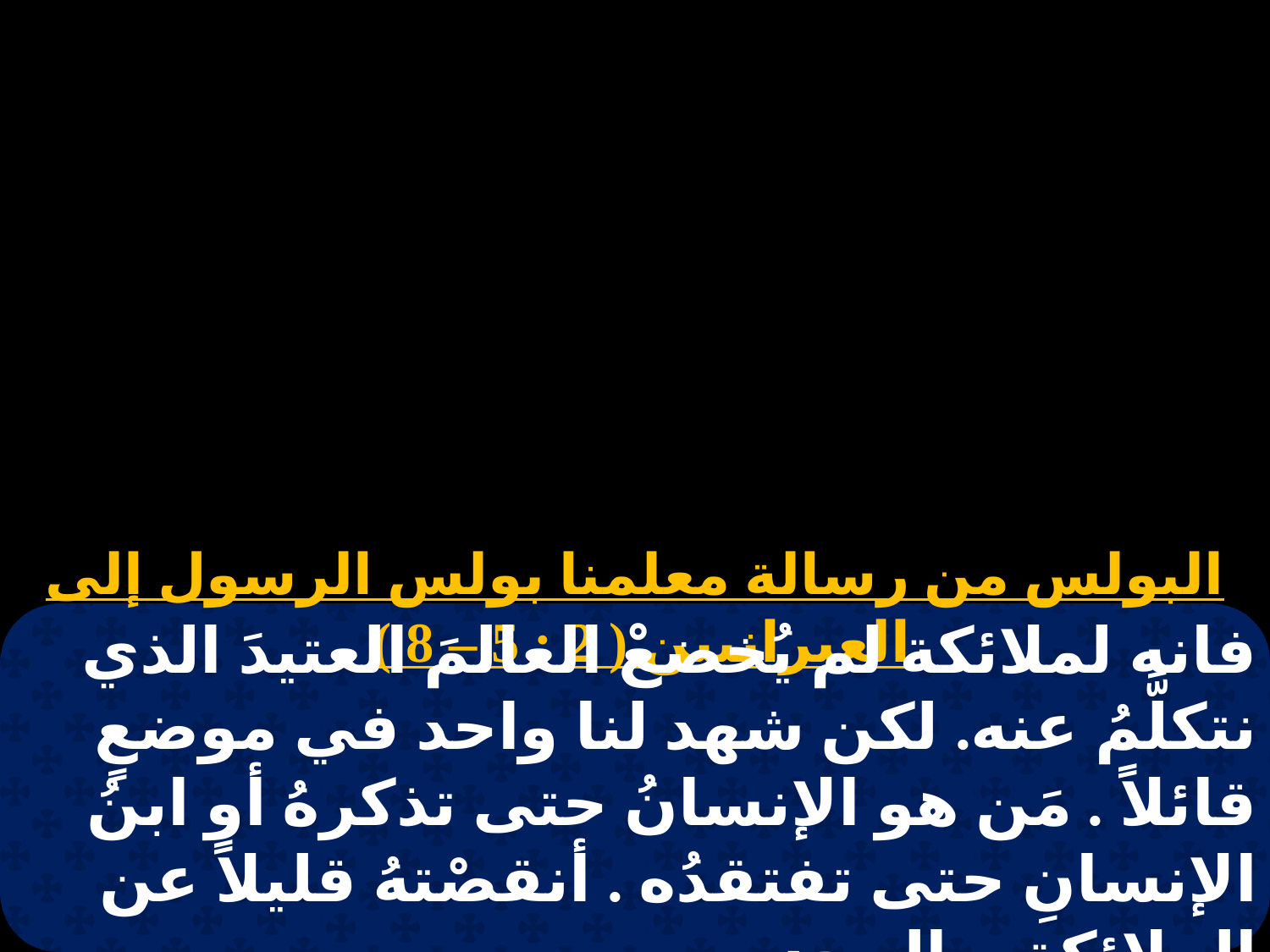

# 22 كيهك
البولس من رسالة معلمنا بولس الرسول إلى العبرانيين ( 2 : 5 – 8 )
فانه لملائكة لم يُخضعْ العالمَ العتيدَ الذي نتكلَّمُ عنه. لكن شهد لنا واحد في موضعٍ قائلاً . مَن هو الإنسانُ حتى تذكرهُ أو ابنُ الإنسانِ حتى تفتقدُه . أنقصْتهُ قليلاً عن الملائكةِ . بالمجدِ و